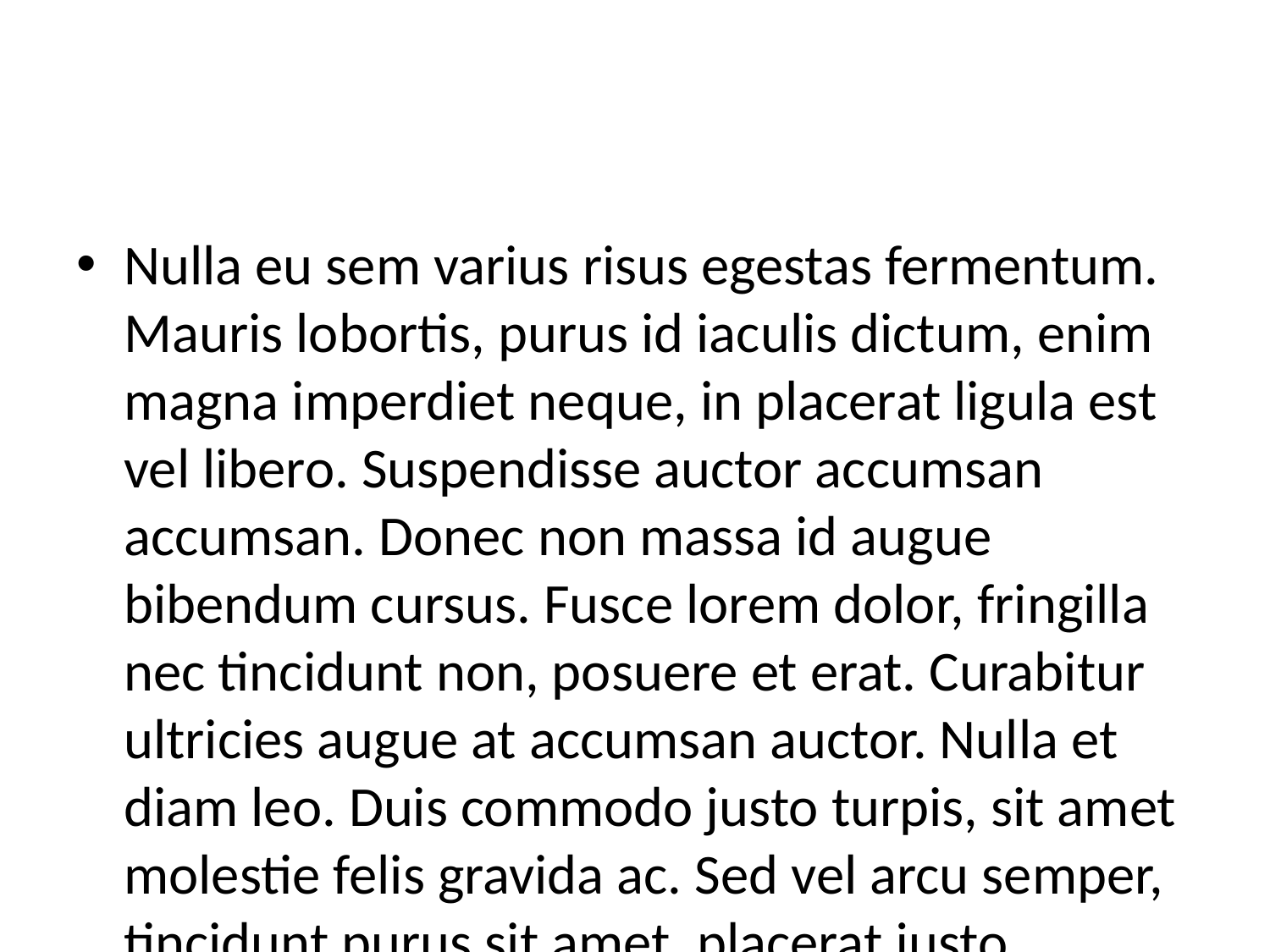

#
Nulla eu sem varius risus egestas fermentum. Mauris lobortis, purus id iaculis dictum, enim magna imperdiet neque, in placerat ligula est vel libero. Suspendisse auctor accumsan accumsan. Donec non massa id augue bibendum cursus. Fusce lorem dolor, fringilla nec tincidunt non, posuere et erat. Curabitur ultricies augue at accumsan auctor. Nulla et diam leo. Duis commodo justo turpis, sit amet molestie felis gravida ac. Sed vel arcu semper, tincidunt purus sit amet, placerat justo.